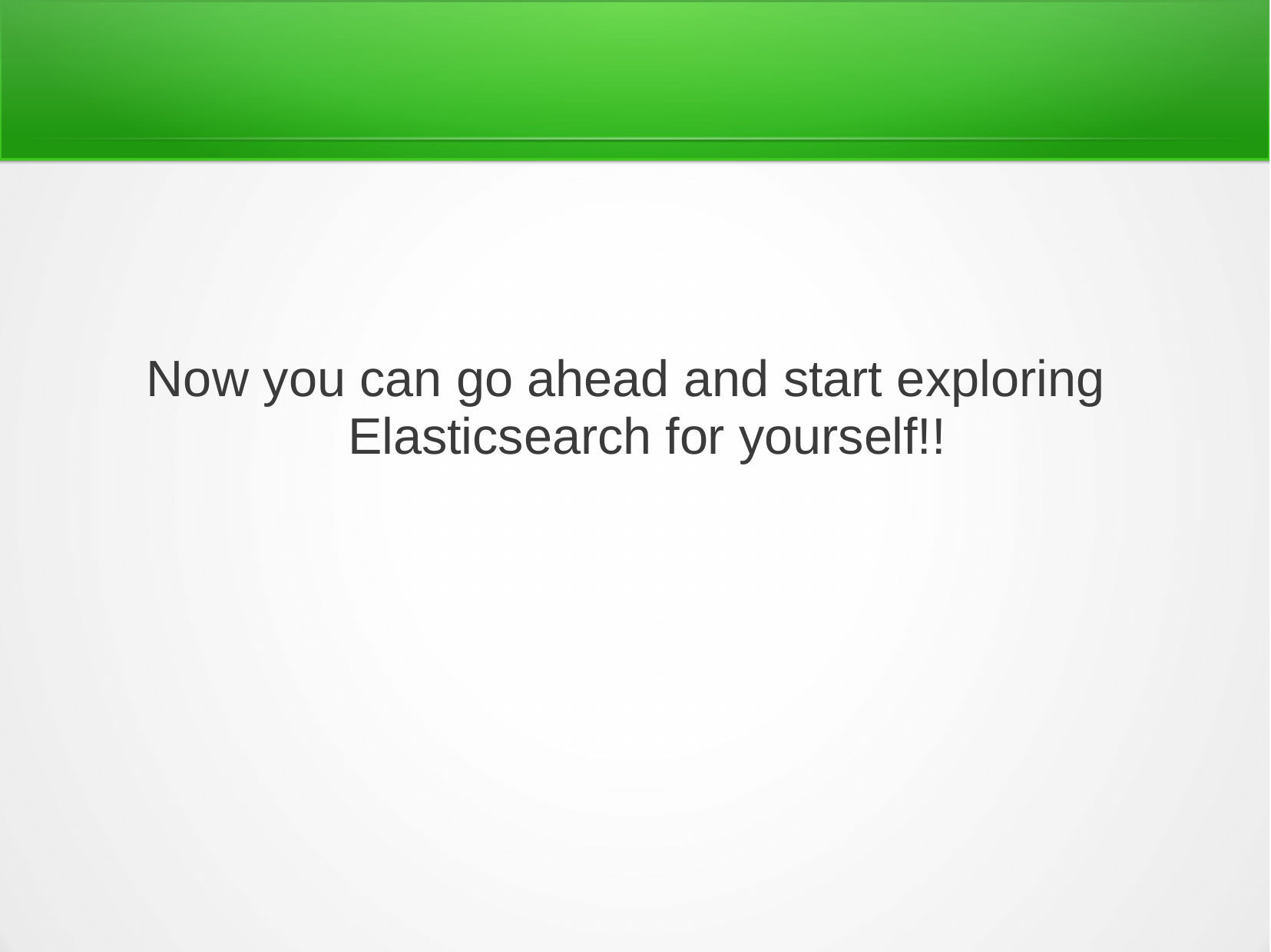

# Now you can go ahead and start exploring  Elasticsearch for yourself!!